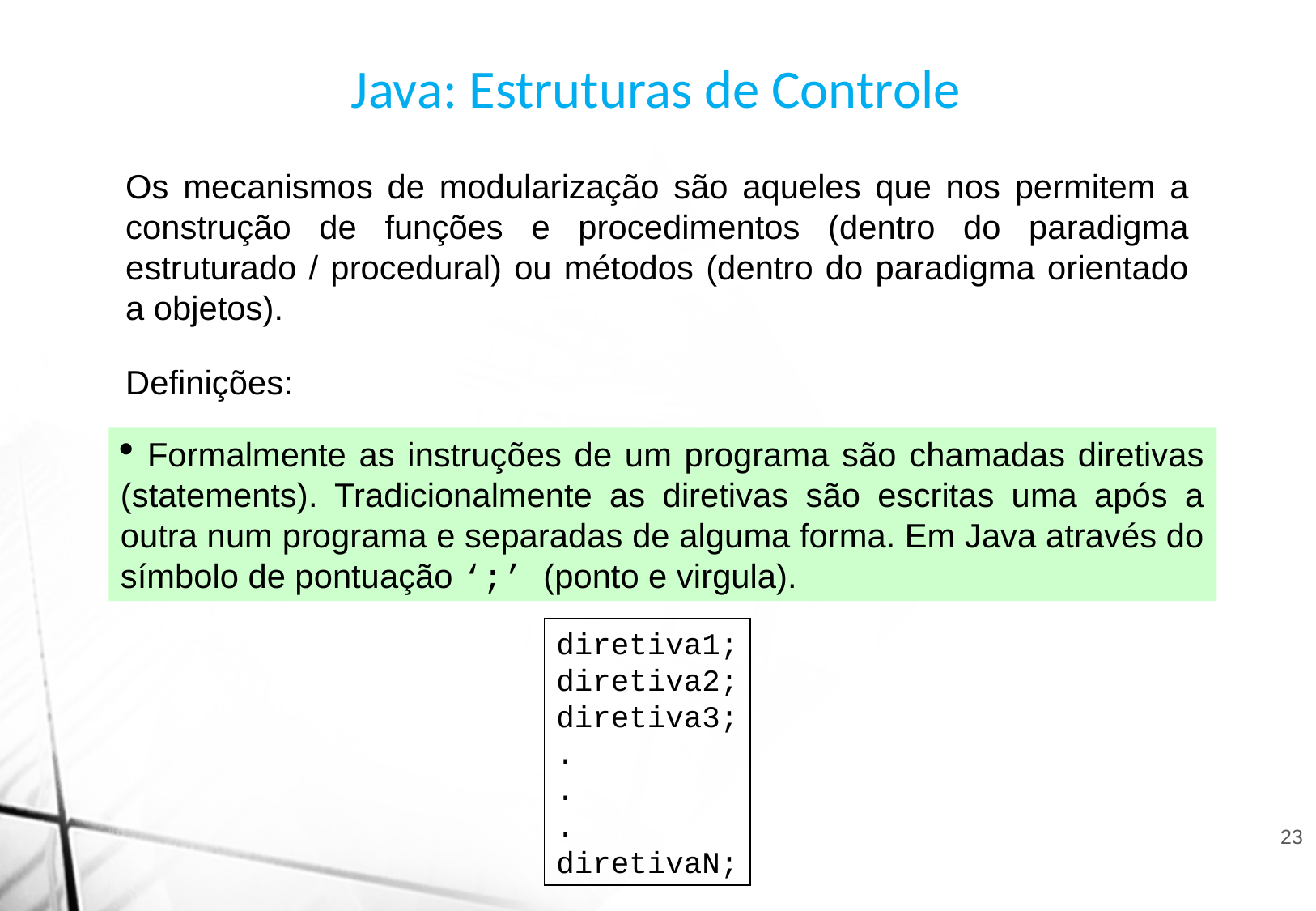

Java: Estruturas de Controle
Os mecanismos de modularização são aqueles que nos permitem a construção de funções e procedimentos (dentro do paradigma estruturado / procedural) ou métodos (dentro do paradigma orientado a objetos).
Definições:
 Formalmente as instruções de um programa são chamadas diretivas (statements). Tradicionalmente as diretivas são escritas uma após a outra num programa e separadas de alguma forma. Em Java através do símbolo de pontuação ‘;’ (ponto e virgula).
diretiva1;
diretiva2;
diretiva3;
.
.
.
diretivaN;
23